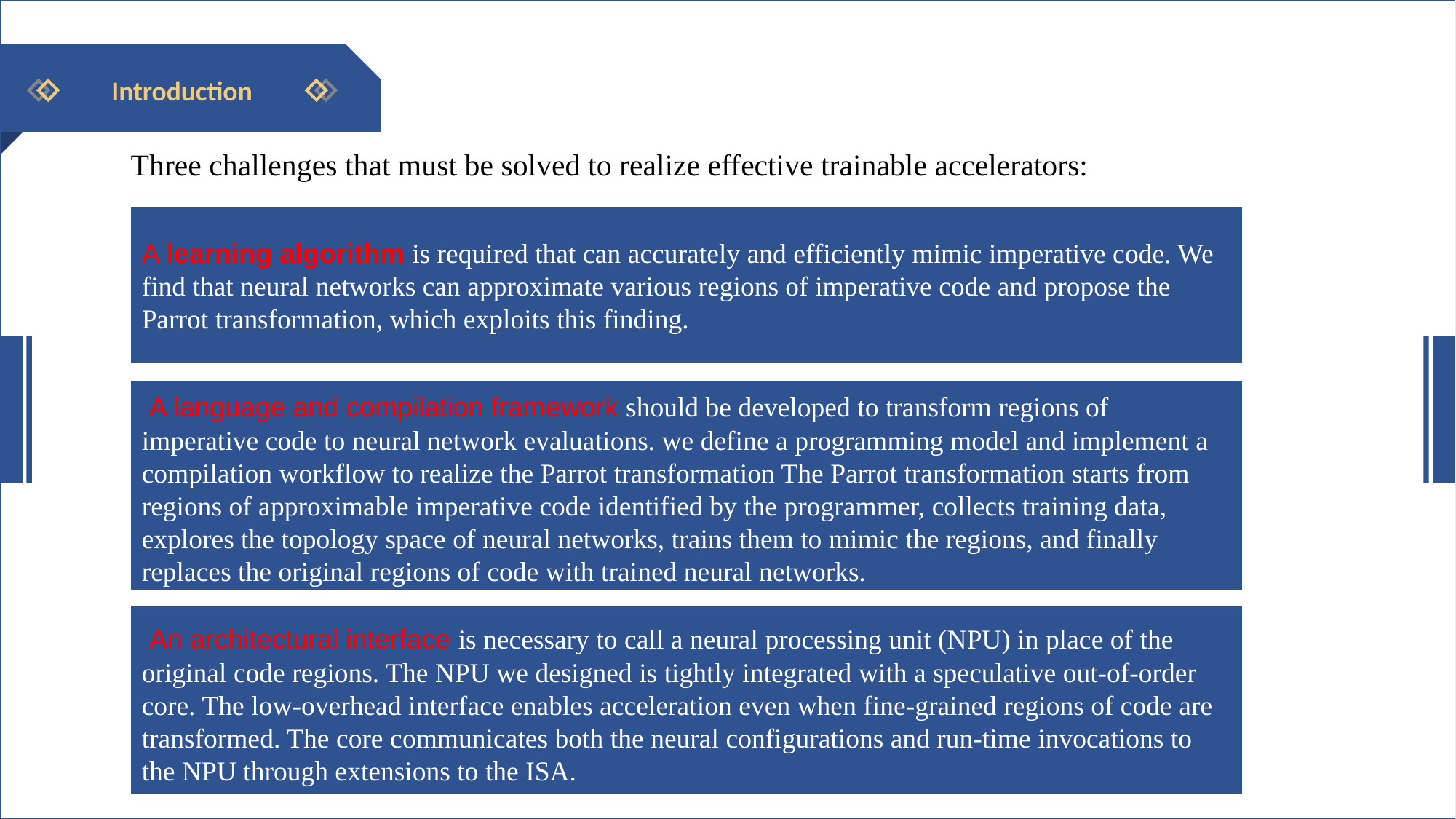

Introduction

Three challenges that must be solved to realize effective trainable accelerators:

A learning algorithm is required that can accurately and efficiently mimic imperative code. We find that neural networks can approximate various regions of imperative code and propose the Parrot transformation, which exploits this finding.
 A language and compilation framework should be developed to transform regions of imperative code to neural network evaluations. we define a programming model and implement a compilation workflow to realize the Parrot transformation The Parrot transformation starts from regions of approximable imperative code identified by the programmer, collects training data, explores the topology space of neural networks, trains them to mimic the regions, and finally replaces the original regions of code with trained neural networks.

 An architectural interface is necessary to call a neural processing unit (NPU) in place of the original code regions. The NPU we designed is tightly integrated with a speculative out-of-order
core. The low-overhead interface enables acceleration even when fine-grained regions of code are transformed. The core communicates both the neural configurations and run-time invocations to the NPU through extensions to the ISA.